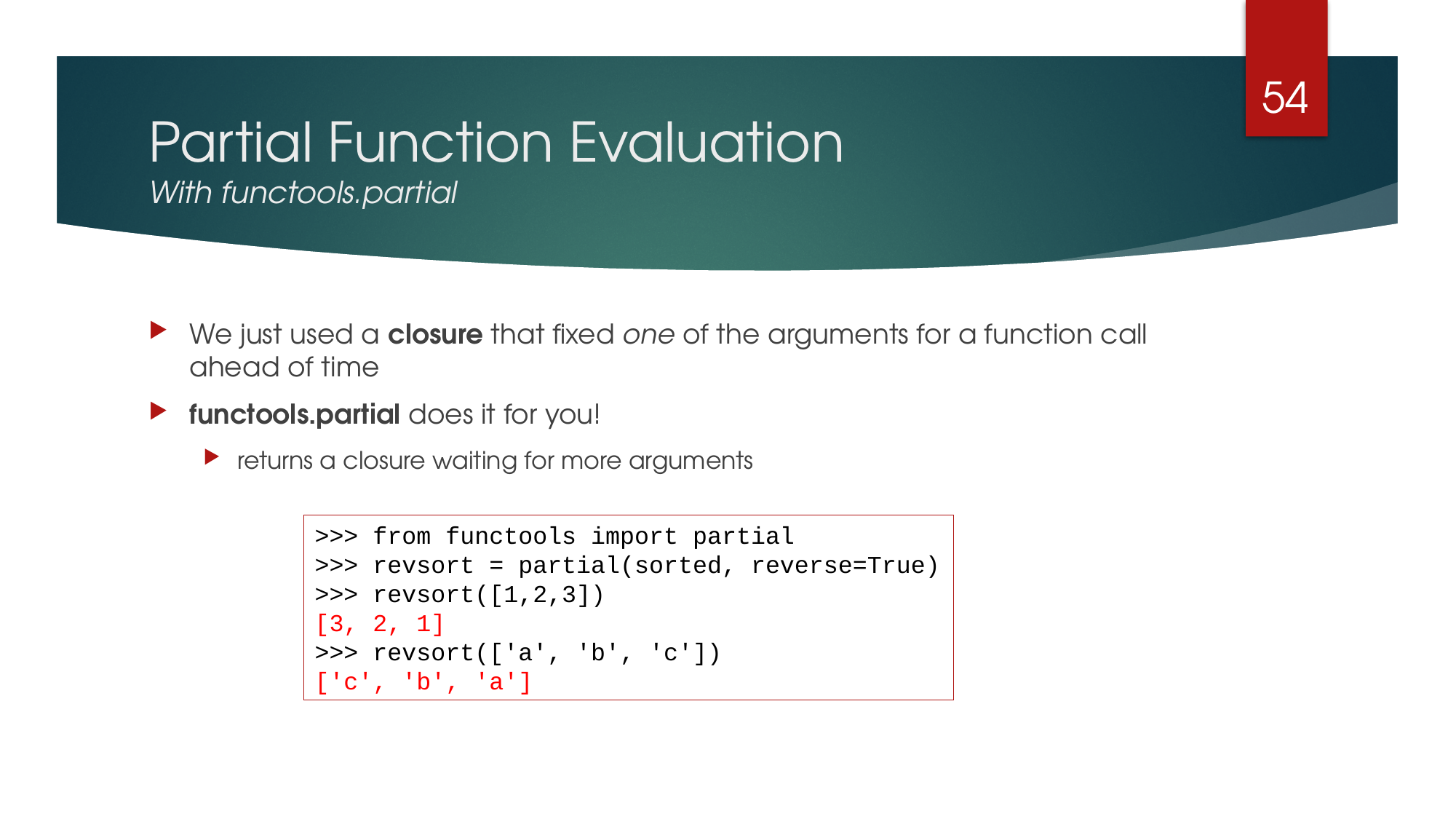

54
# Partial Function Evaluation With functools.partial
We just used a closure that fixed one of the arguments for a function call ahead of time
functools.partial does it for you!
returns a closure waiting for more arguments
>>> from functools import partial
>>> revsort = partial(sorted, reverse=True)
>>> revsort([1,2,3])
[3, 2, 1]
>>> revsort(['a', 'b', 'c'])
['c', 'b', 'a']